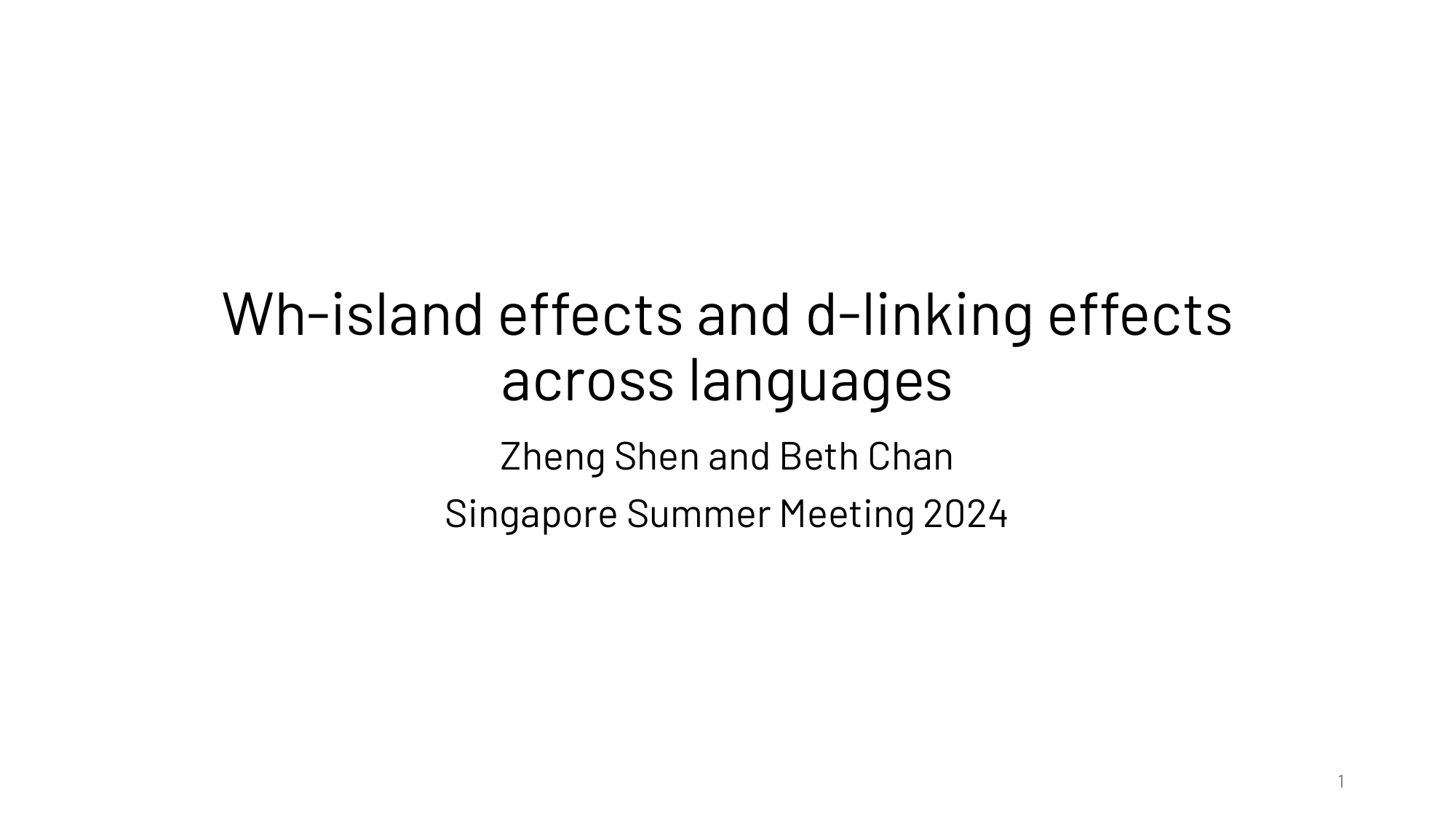

# Wh-island effects and d-linking effects across languages
Zheng Shen and Beth Chan
Singapore Summer Meeting 2024
1